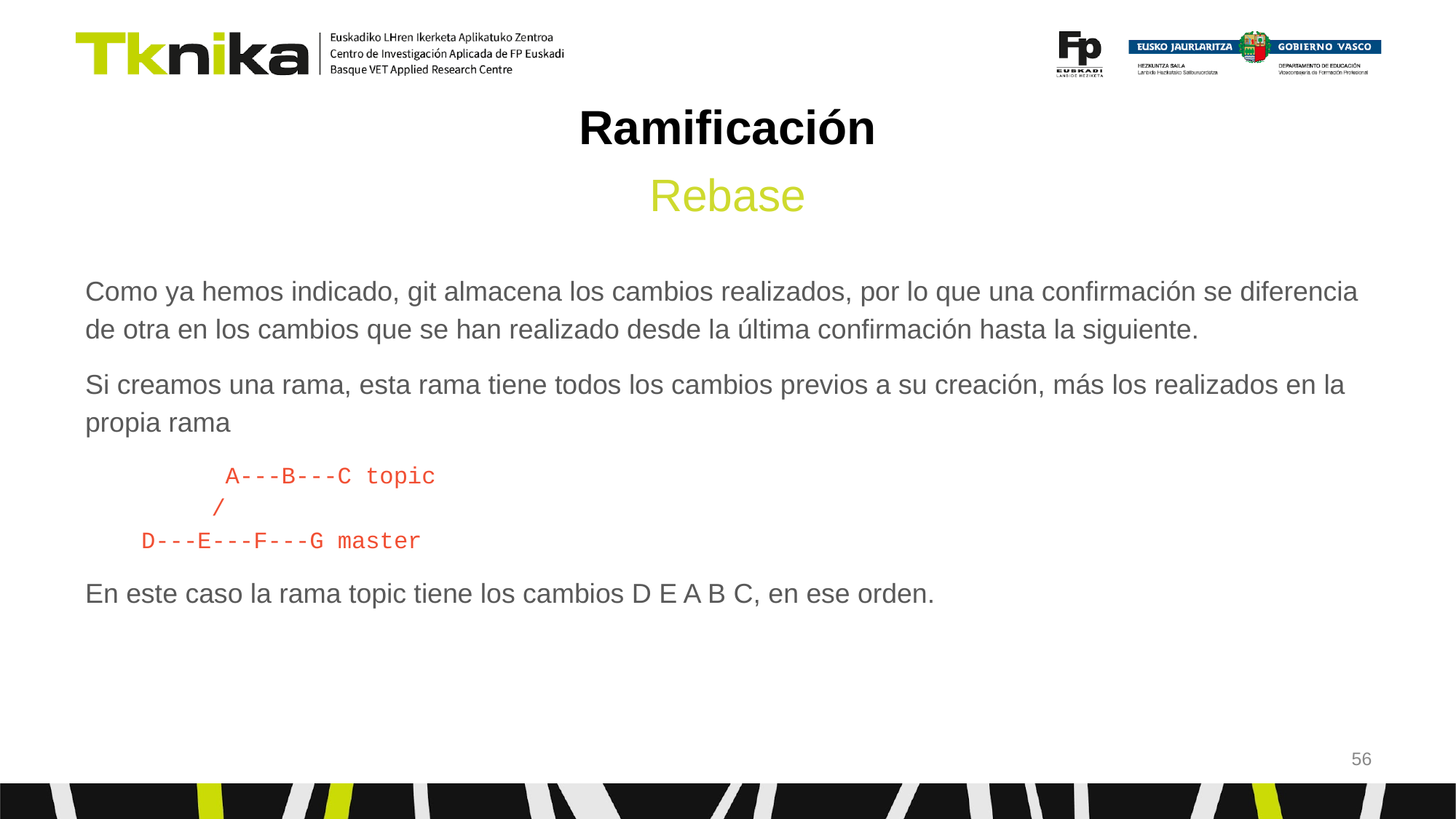

# Ramificación
Rebase
Como ya hemos indicado, git almacena los cambios realizados, por lo que una confirmación se diferencia de otra en los cambios que se han realizado desde la última confirmación hasta la siguiente.
Si creamos una rama, esta rama tiene todos los cambios previos a su creación, más los realizados en la propia rama
          A---B---C topic
         /
    D---E---F---G master
En este caso la rama topic tiene los cambios D E A B C, en ese orden.
56